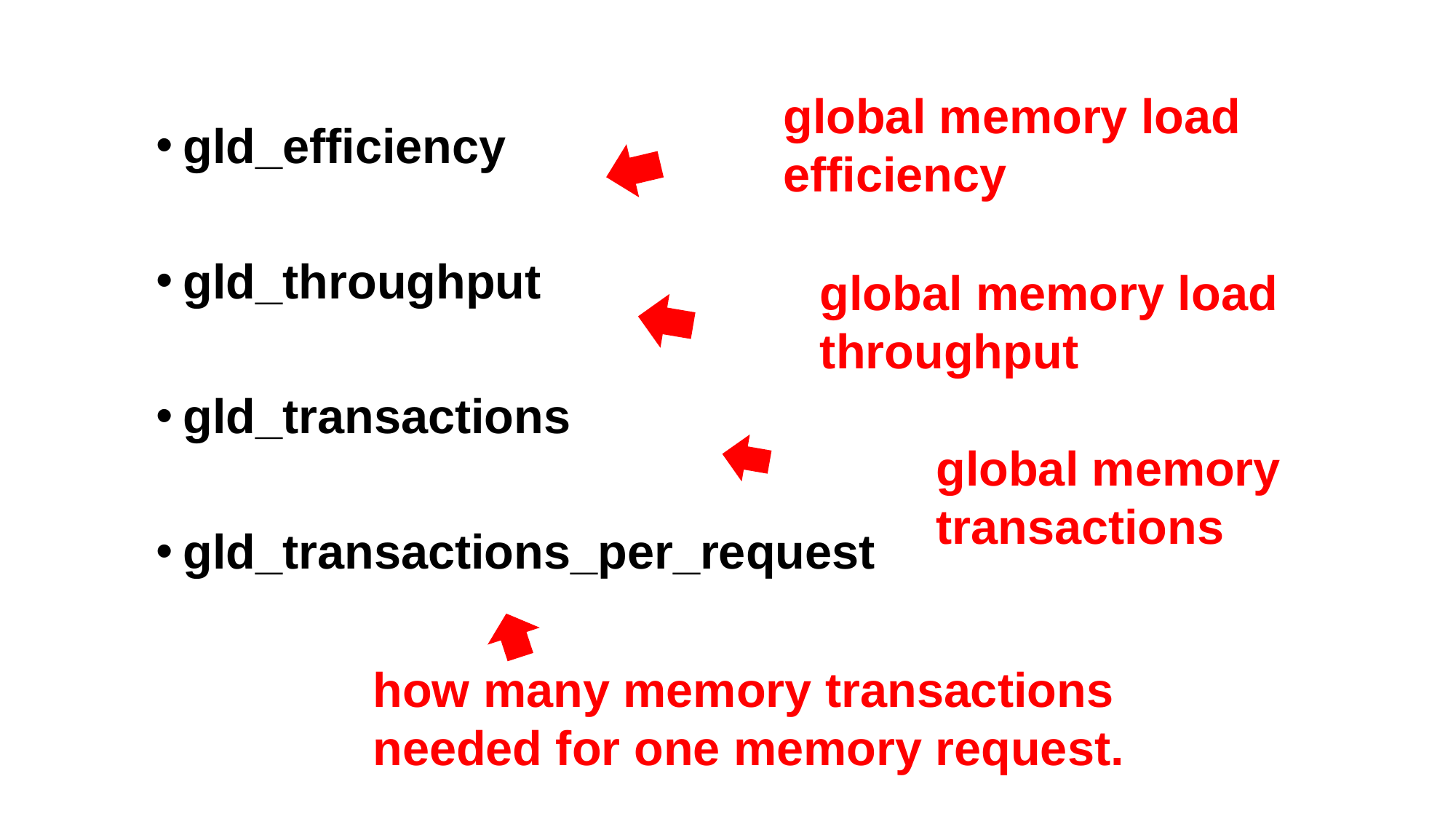

global memory load efficiency
gld_efficiency

gld_throughput

gld_transactions

gld_transactions_per_request

global memory load throughput

global memory transactions

how many memory transactions needed for one memory request.